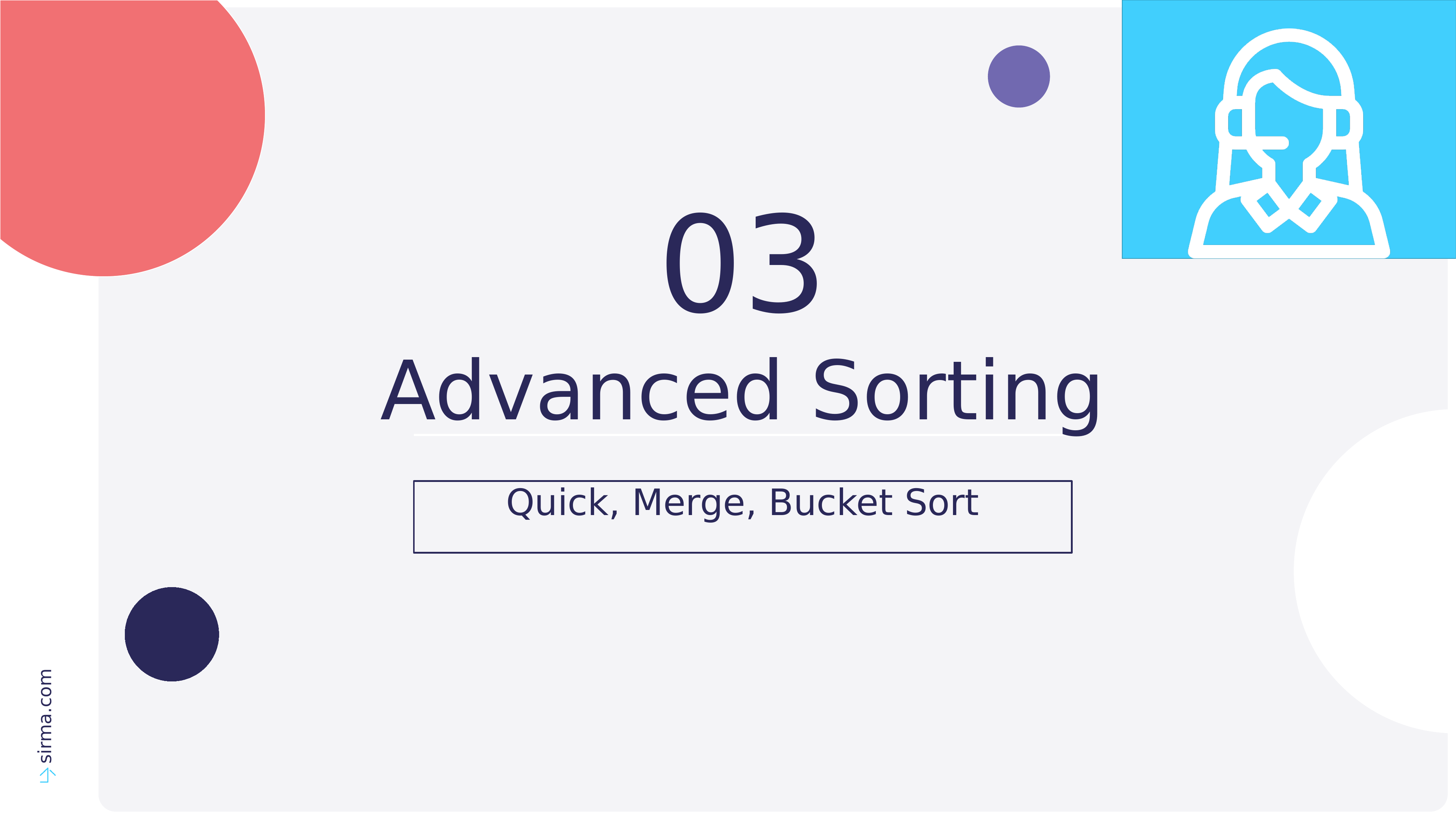

03
Advanced Sorting
Quick, Merge, Bucket Sort